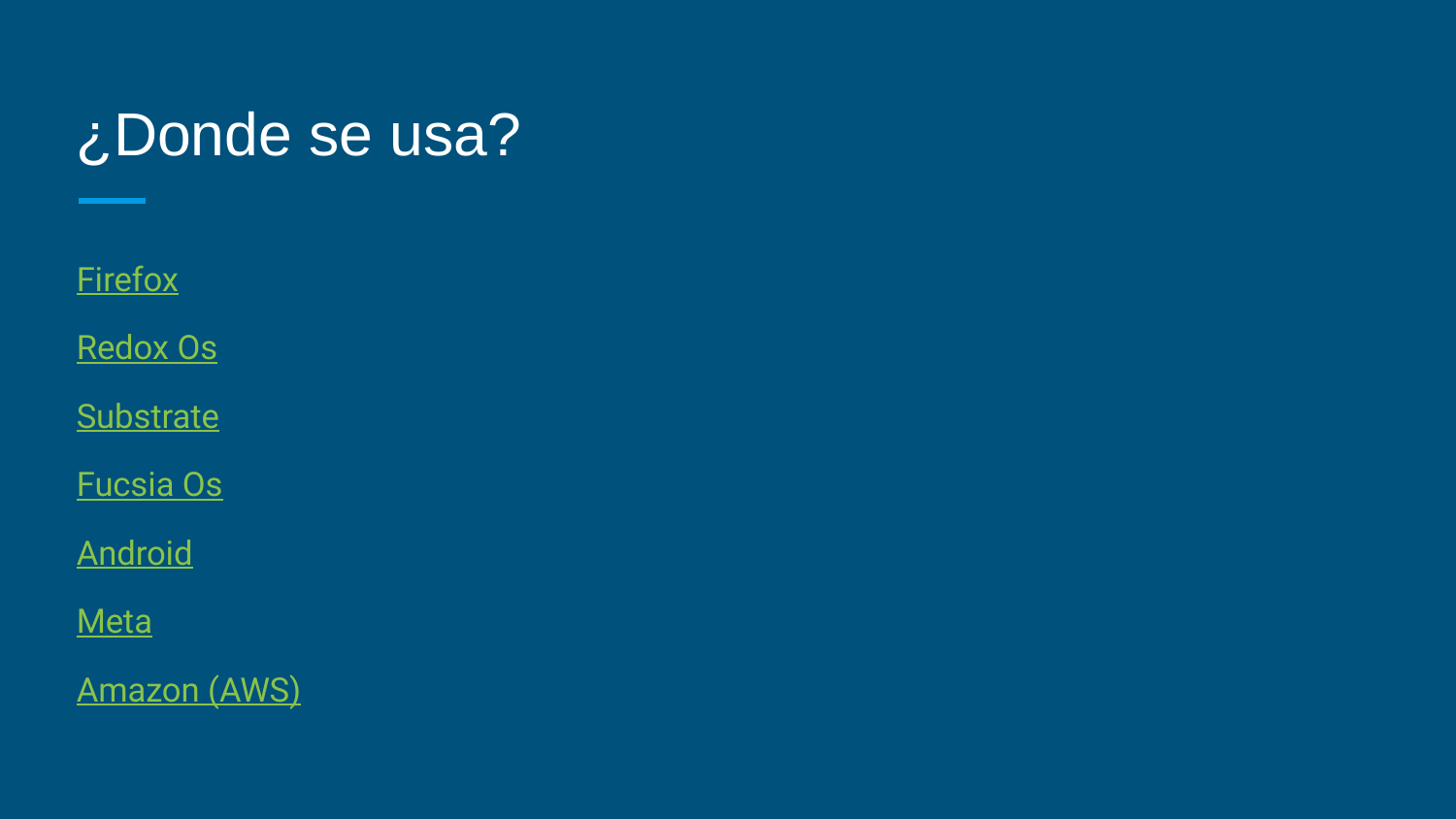

# ¿Donde se usa?
Firefox
Redox Os
Substrate
Fucsia Os
Android
Meta
Amazon (AWS)